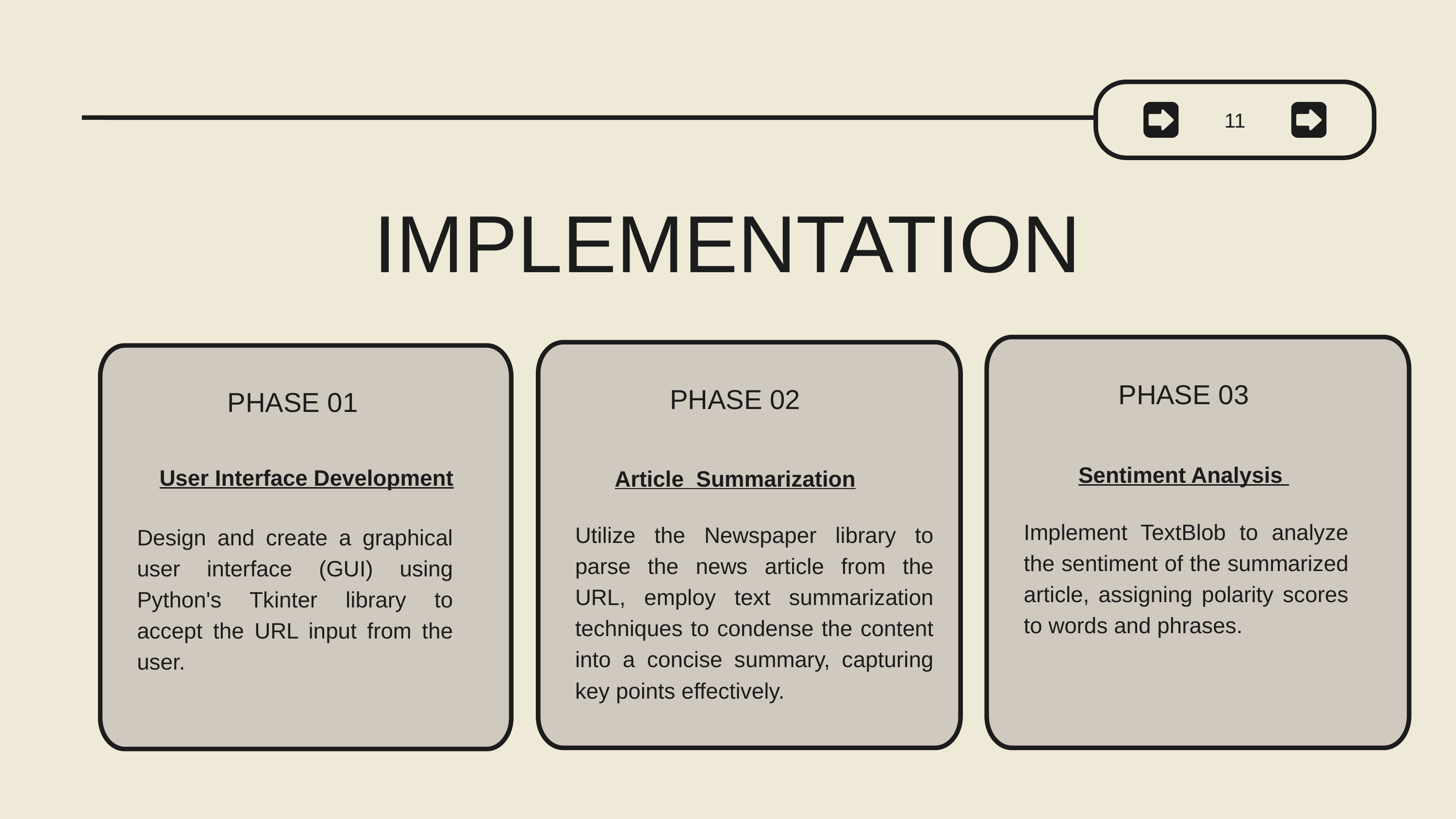

11

IMPLEMENTATION

PHASE 01
User Interface Development
Design and create a graphical user interface (GUI) using Python's Tkinter library to accept the URL input from the user.

PHASE 03
Sentiment Analysis
Implement TextBlob to analyze the sentiment of the summarized article, assigning polarity scores to words and phrases.

PHASE 02
Article  Summarization
Utilize the Newspaper library to parse the news article from the URL, employ text summarization techniques to condense the content into a concise summary, capturing key points effectively.